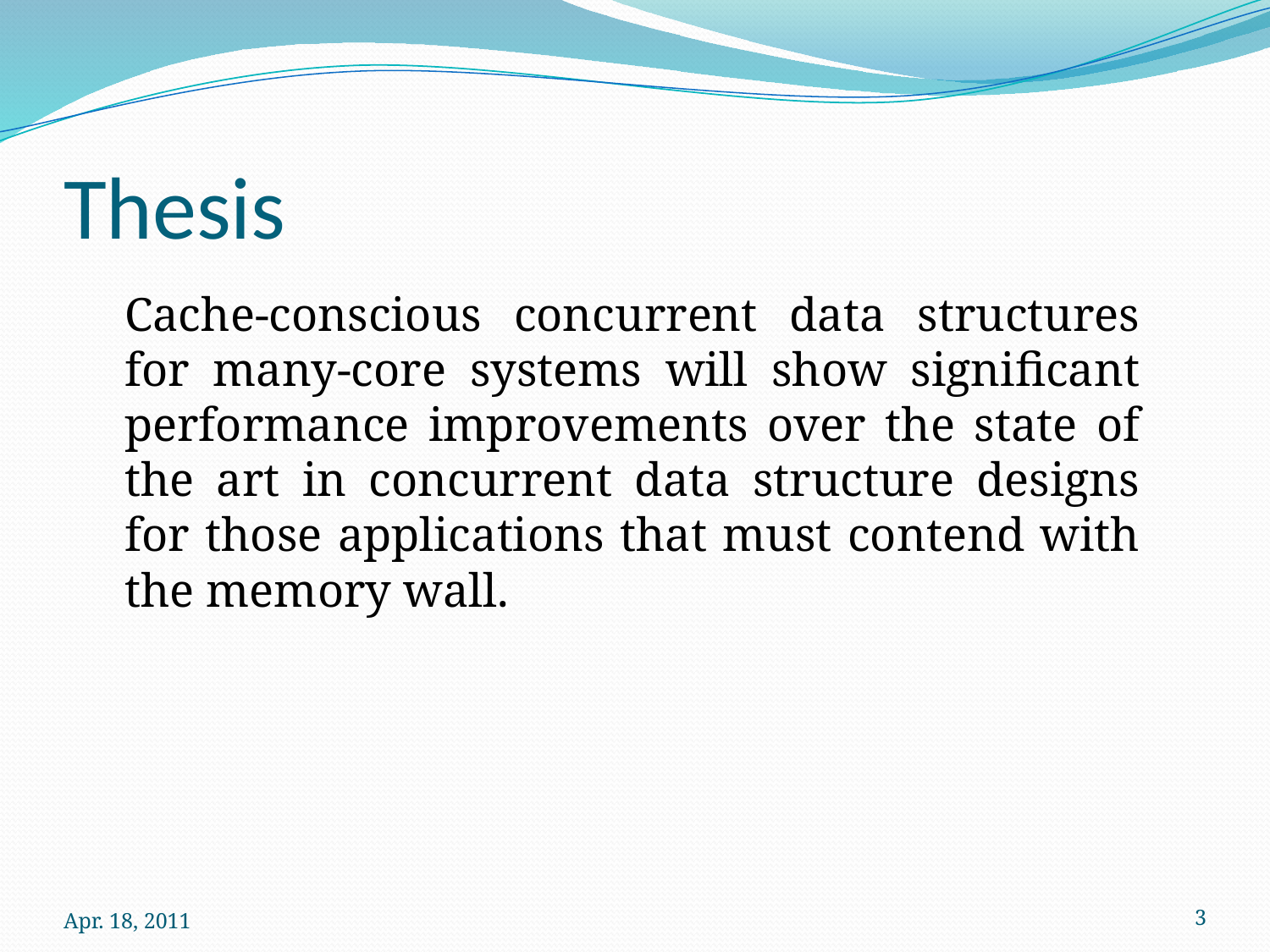

# Thesis
Cache-conscious concurrent data structures for many-core systems will show significant performance improvements over the state of the art in concurrent data structure designs for those applications that must contend with the memory wall.
Apr. 18, 2011
3